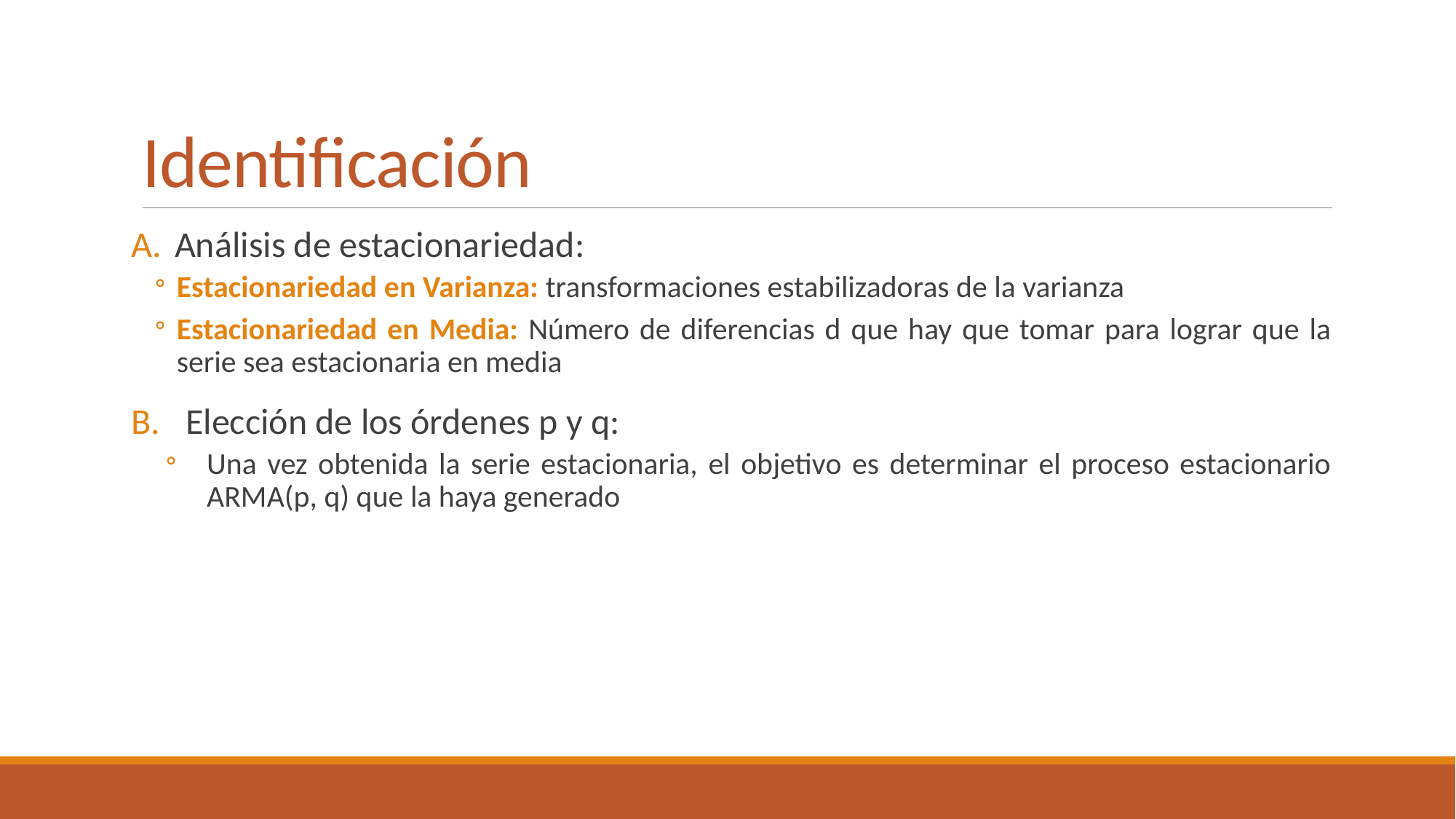

# Identificación
Análisis de estacionariedad:
Estacionariedad en Varianza: transformaciones estabilizadoras de la varianza
Estacionariedad en Media: Número de diferencias d que hay que tomar para lograr que la serie sea estacionaria en media
Elección de los órdenes p y q:
Una vez obtenida la serie estacionaria, el objetivo es determinar el proceso estacionario ARMA(p, q) que la haya generado